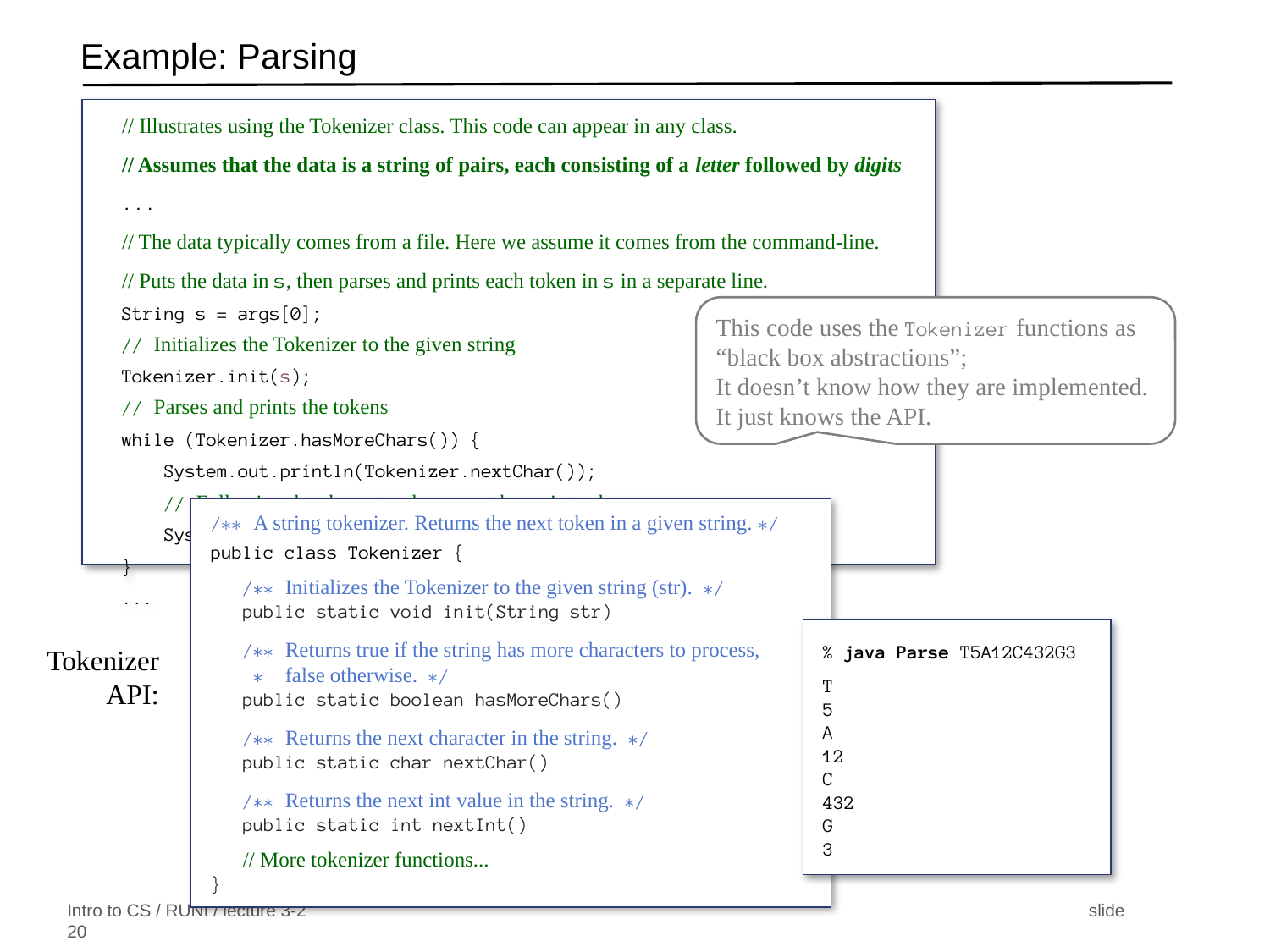

# Example: Parsing
// Illustrates using the Tokenizer class. This code can appear in any class.
// Assumes that the data is a string of pairs, each consisting of a letter followed by digits
...
// The data typically comes from a file. Here we assume it comes from the command-line.
// Puts the data in s, then parses and prints each token in s in a separate line.
String s = args[0];
// Initializes the Tokenizer to the given string
Tokenizer.init(s);
// Parses and prints the tokens
while (Tokenizer.hasMoreChars()) {
    System.out.println(Tokenizer.nextChar());
    // Following the character, there must be an int value
    System.out.println(Tokenizer.nextInt());
}
...
This code uses the Tokenizer functions as “black box abstractions”;
It doesn’t know how they are implemented. It just knows the API.
/** A string tokenizer. Returns the next token in a given string. */
public class Tokenizer {
   /** Initializes the Tokenizer to the given string (str). */
   public static void init(String str)
   /** Returns true if the string has more characters to process,
    *  false otherwise. */
   public static boolean hasMoreChars()
   /** Returns the next character in the string. */
   public static char nextChar()
   /** Returns the next int value in the string. */
   public static int nextInt()
   // More tokenizer functions...
}
% java Parse T5A12C432G3
T
5
A
12
C
432
G
3
TokenizerAPI: